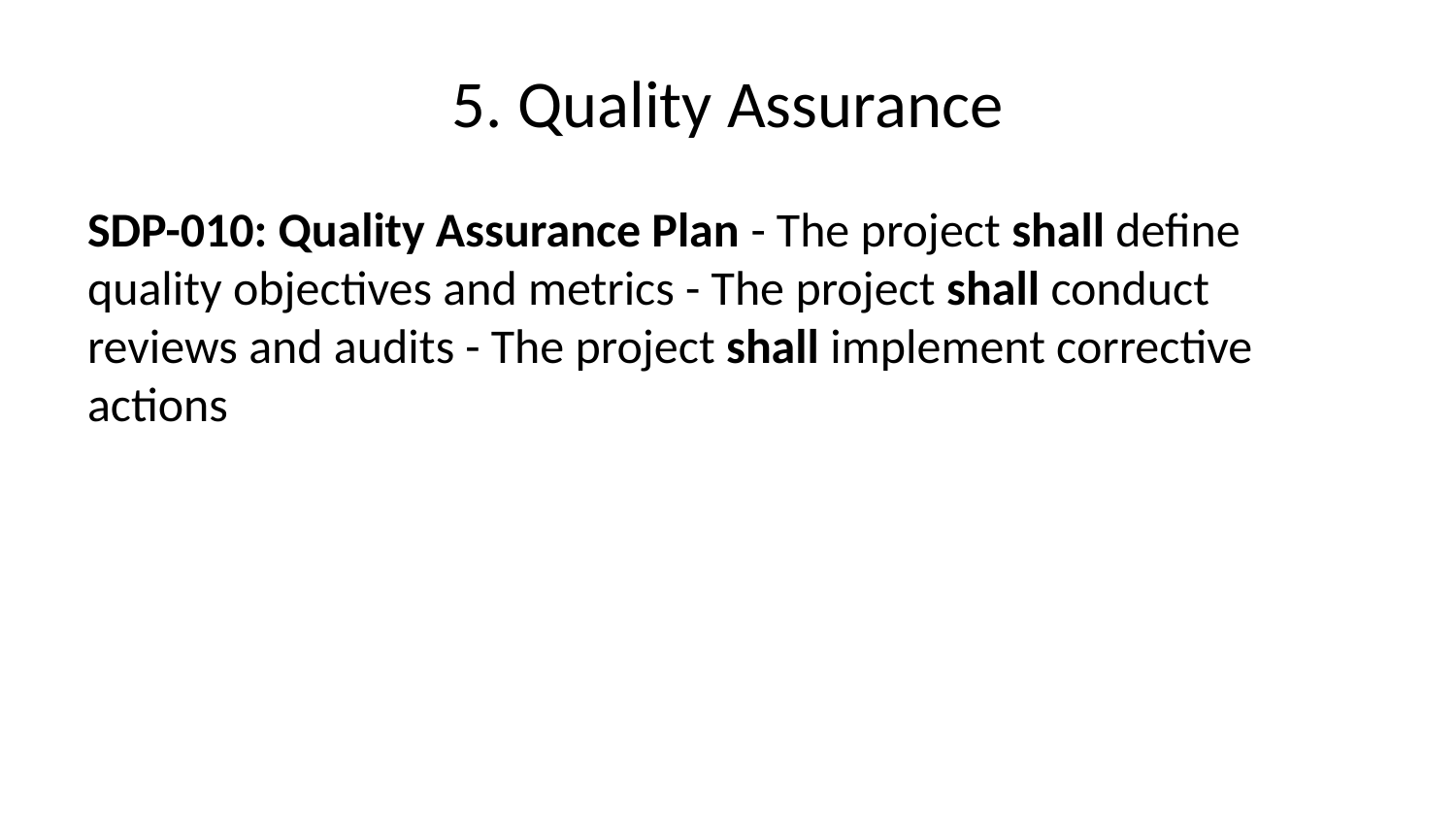

# 5. Quality Assurance
SDP-010: Quality Assurance Plan - The project shall define quality objectives and metrics - The project shall conduct reviews and audits - The project shall implement corrective actions